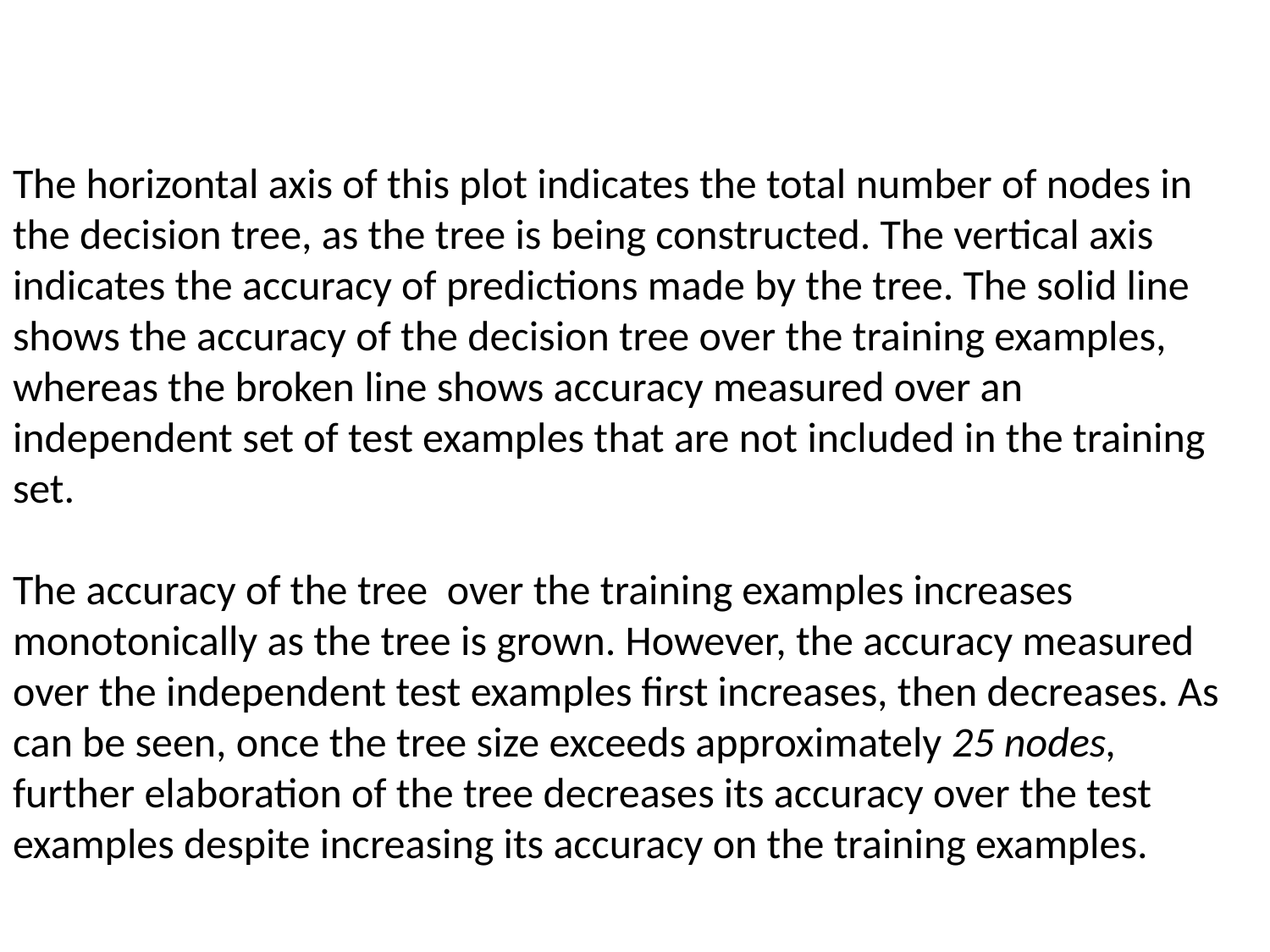

# The horizontal axis of this plot indicates the total number of nodes in the decision tree, as the tree is being constructed. The vertical axis indicates the accuracy of predictions made by the tree. The solid line shows the accuracy of the decision tree over the training examples, whereas the broken line shows accuracy measured over an independent set of test examples that are not included in the training set. The accuracy of the tree  over the training examples increases monotonically as the tree is grown. However, the accuracy measured over the independent test examples first increases, then decreases. As can be seen, once the tree size exceeds approximately 25 nodes, further elaboration of the tree decreases its accuracy over the test examples despite increasing its accuracy on the training examples.